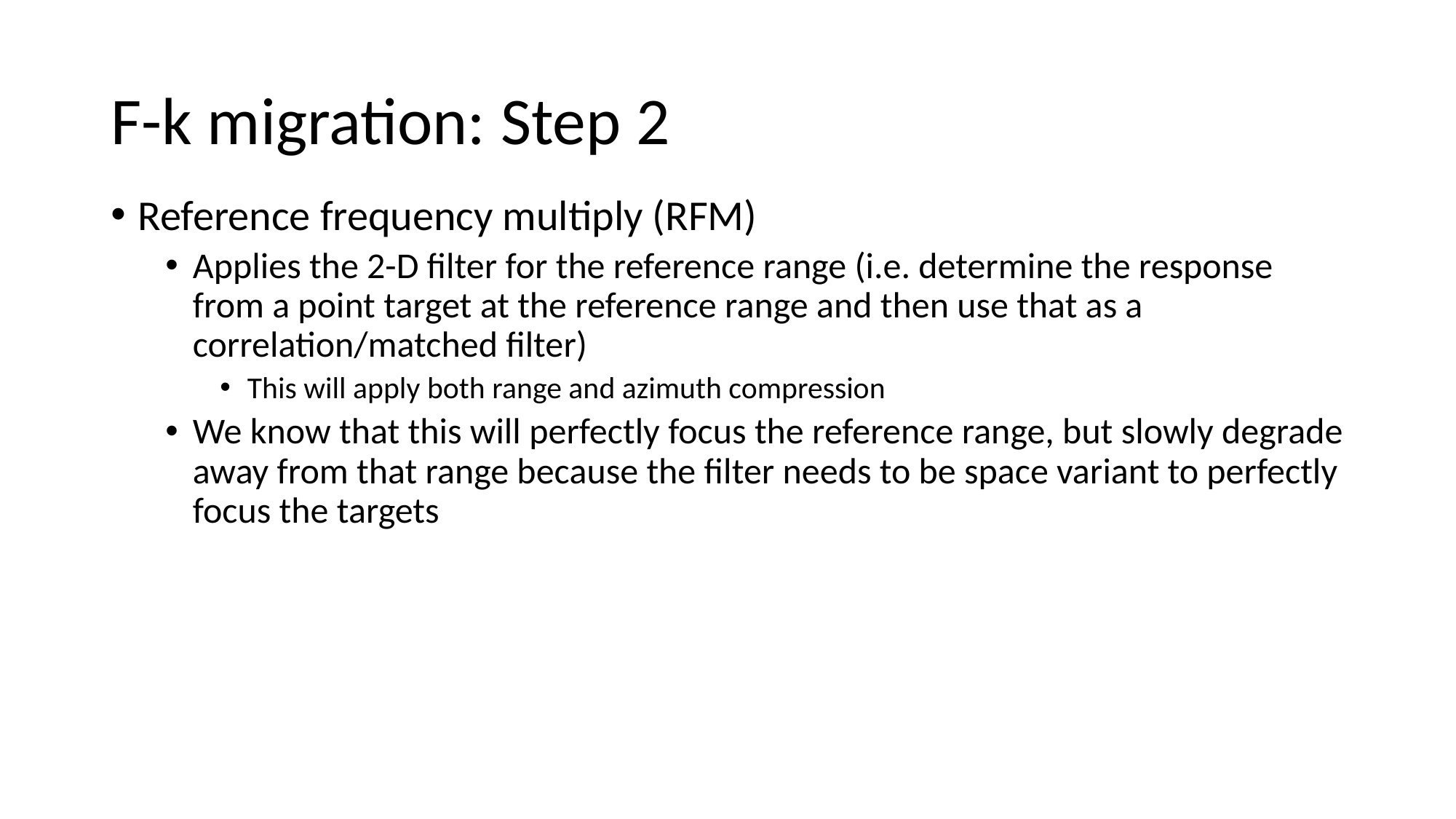

# F-k migration: Step 2
Reference frequency multiply (RFM)
Applies the 2-D filter for the reference range (i.e. determine the response from a point target at the reference range and then use that as a correlation/matched filter)
This will apply both range and azimuth compression
We know that this will perfectly focus the reference range, but slowly degrade away from that range because the filter needs to be space variant to perfectly focus the targets